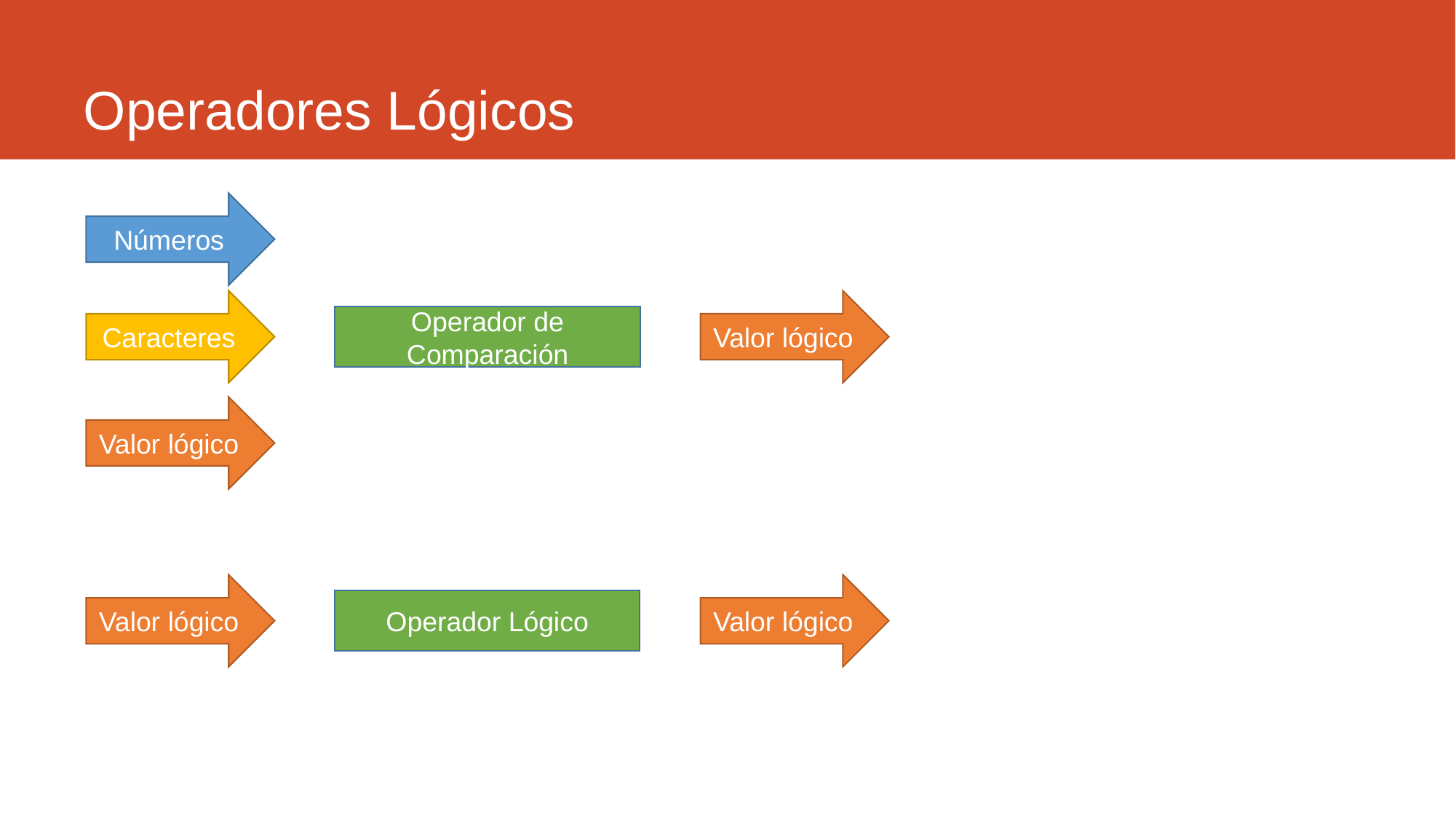

# Operadores Lógicos
Números
Caracteres
Valor lógico
Operador de Comparación
Valor lógico
Valor lógico
Valor lógico
Operador Lógico